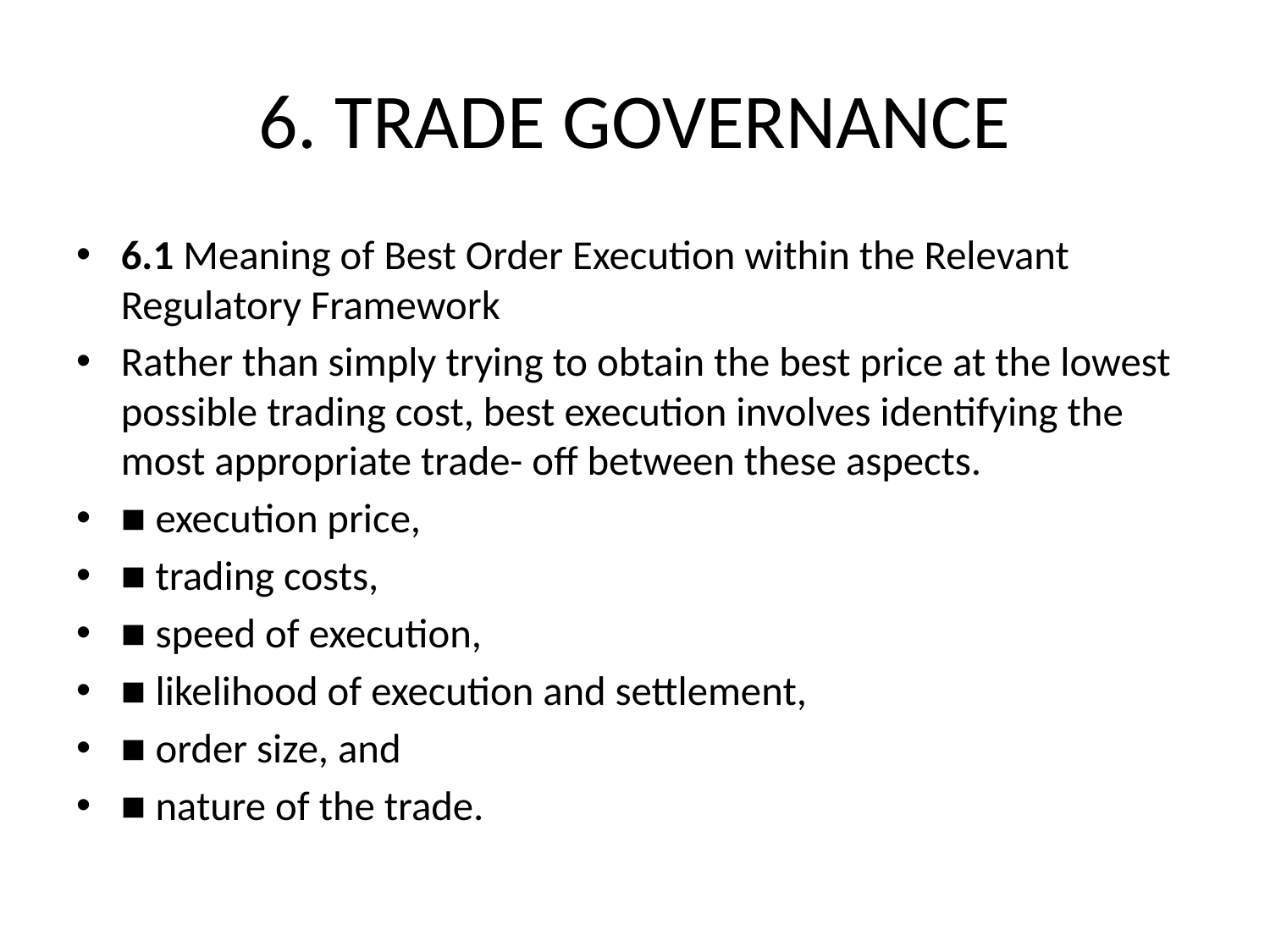

# 6. TRADE GOVERNANCE
6.1 Meaning of Best Order Execution within the Relevant Regulatory Framework
Rather than simply trying to obtain the best price at the lowest possible trading cost, best execution involves identifying the most appropriate trade- off between these aspects.
■ execution price,
■ trading costs,
■ speed of execution,
■ likelihood of execution and settlement,
■ order size, and
■ nature of the trade.